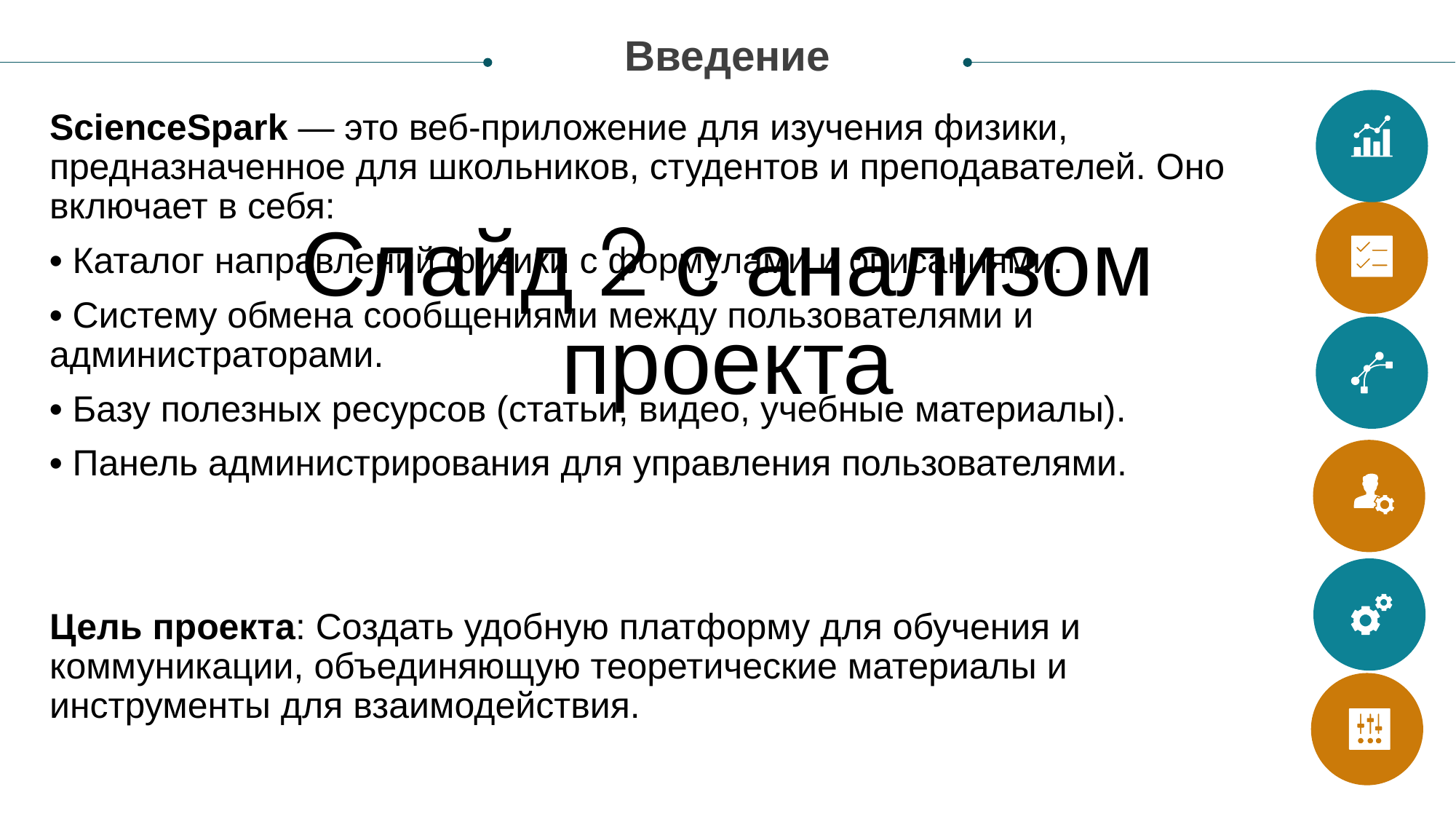

Введение

ScienceSpark — это веб-приложение для изучения физики, предназначенное для школьников, студентов и преподавателей. Оно включает в себя:
• Каталог направлений физики с формулами и описаниями.
• Систему обмена сообщениями между пользователями и администраторами.
• Базу полезных ресурсов (статьи, видео, учебные материалы).
• Панель администрирования для управления пользователями.

Цель проекта: Создать удобную платформу для обучения и коммуникации, объединяющую теоретические материалы и инструменты для взаимодействия.

# Слайд 2 с анализом проекта